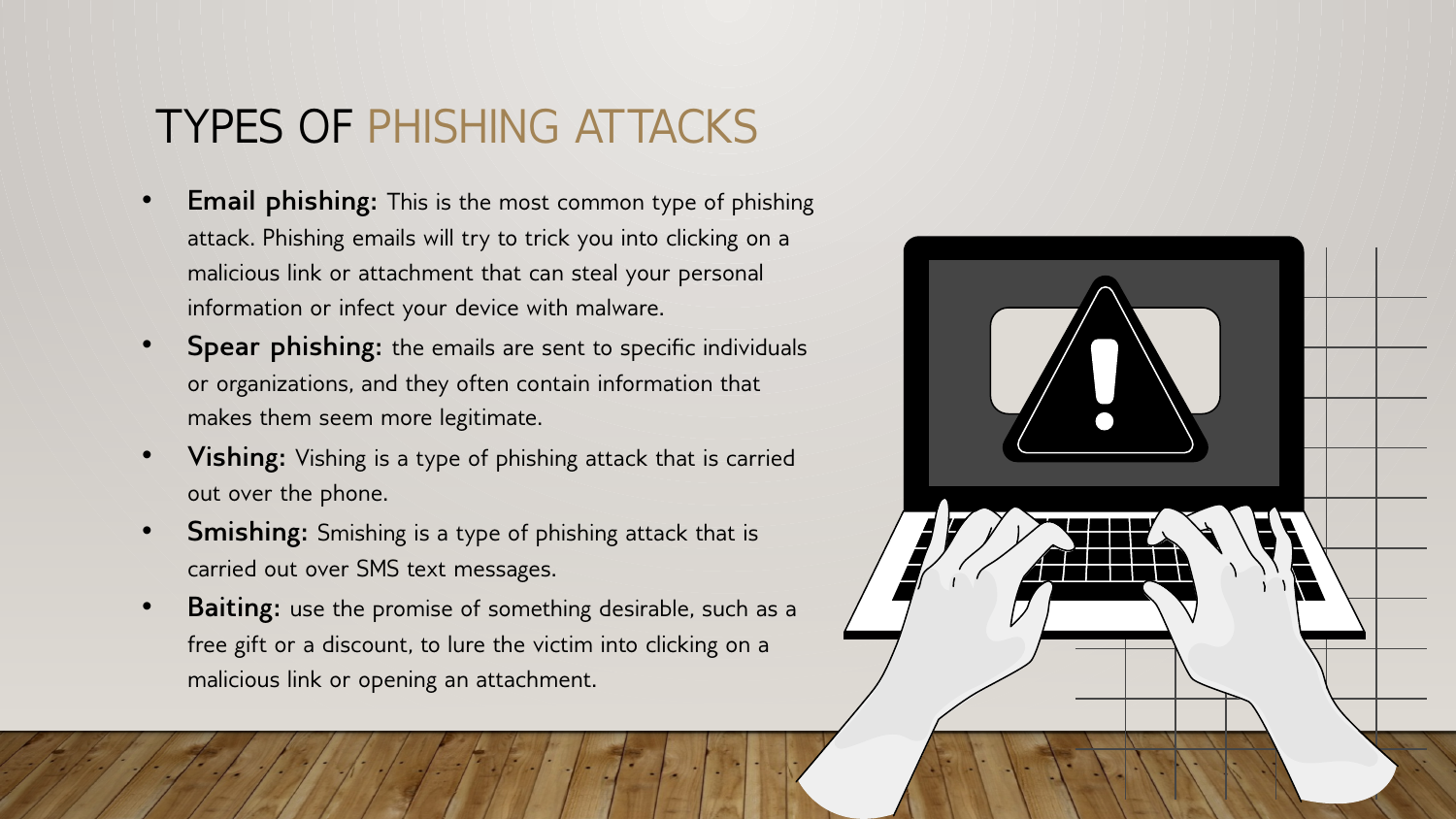

# Types of phishing attacks
Email phishing: This is the most common type of phishing attack. Phishing emails will try to trick you into clicking on a malicious link or attachment that can steal your personal information or infect your device with malware.
Spear phishing: the emails are sent to specific individuals or organizations, and they often contain information that makes them seem more legitimate.
Vishing: Vishing is a type of phishing attack that is carried out over the phone.
Smishing: Smishing is a type of phishing attack that is carried out over SMS text messages.
Baiting: use the promise of something desirable, such as a free gift or a discount, to lure the victim into clicking on a malicious link or opening an attachment.